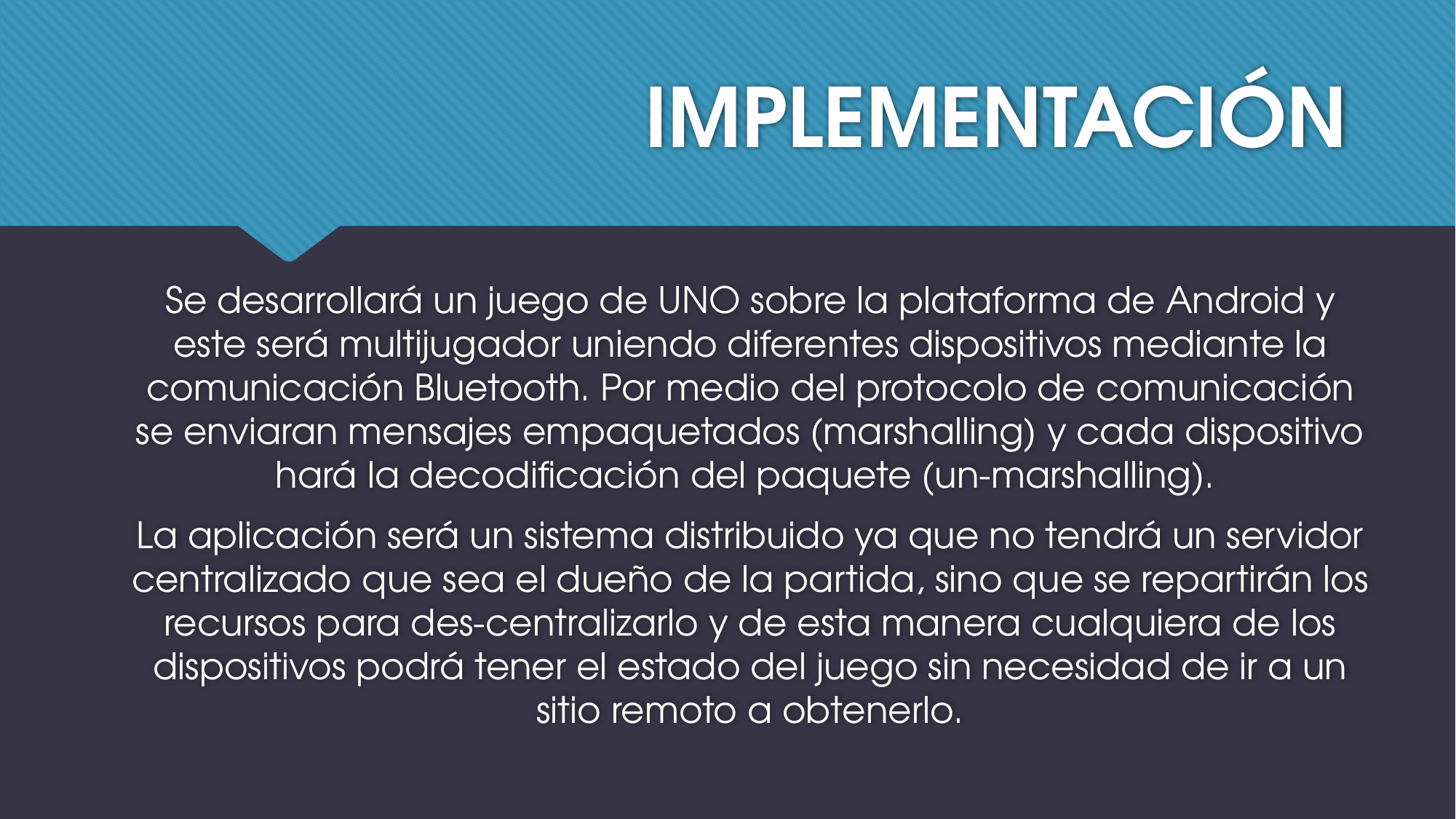

# IMPLEMENTACIÓN
Se desarrollará un juego de UNO sobre la plataforma de Android y este será multijugador uniendo diferentes dispositivos mediante la comunicación Bluetooth. Por medio del protocolo de comunicación se enviaran mensajes empaquetados (marshalling) y cada dispositivo hará la decodificación del paquete (un-marshalling).
La aplicación será un sistema distribuido ya que no tendrá un servidor centralizado que sea el dueño de la partida, sino que se repartirán los recursos para des-centralizarlo y de esta manera cualquiera de los dispositivos podrá tener el estado del juego sin necesidad de ir a un sitio remoto a obtenerlo.